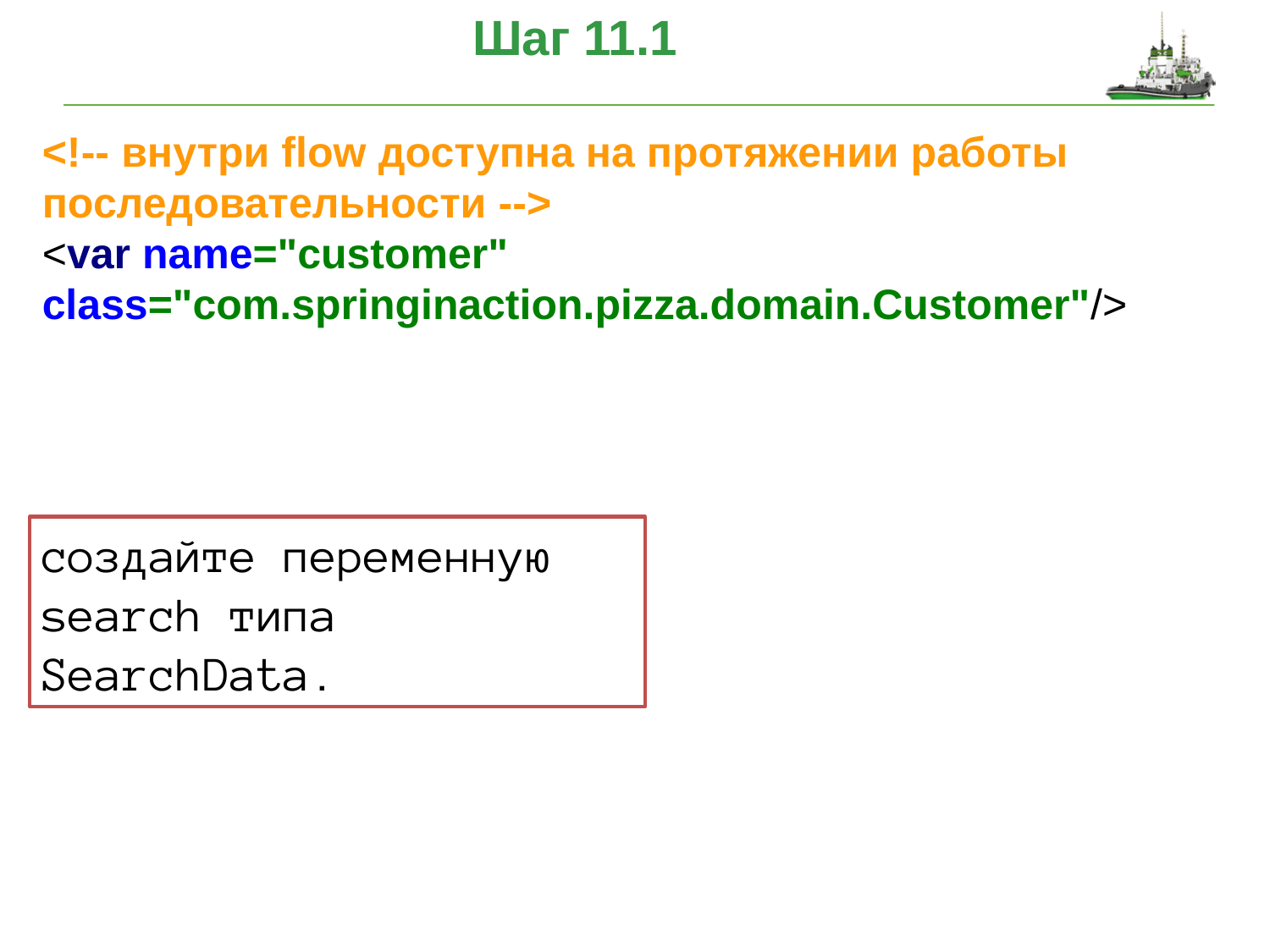

# Шаг 11.1
<!-- внутри flow доступна на протяжении работы последовательности -->
<var name="customer" class="com.springinaction.pizza.domain.Customer"/>
создайте переменную search типа SearchData.